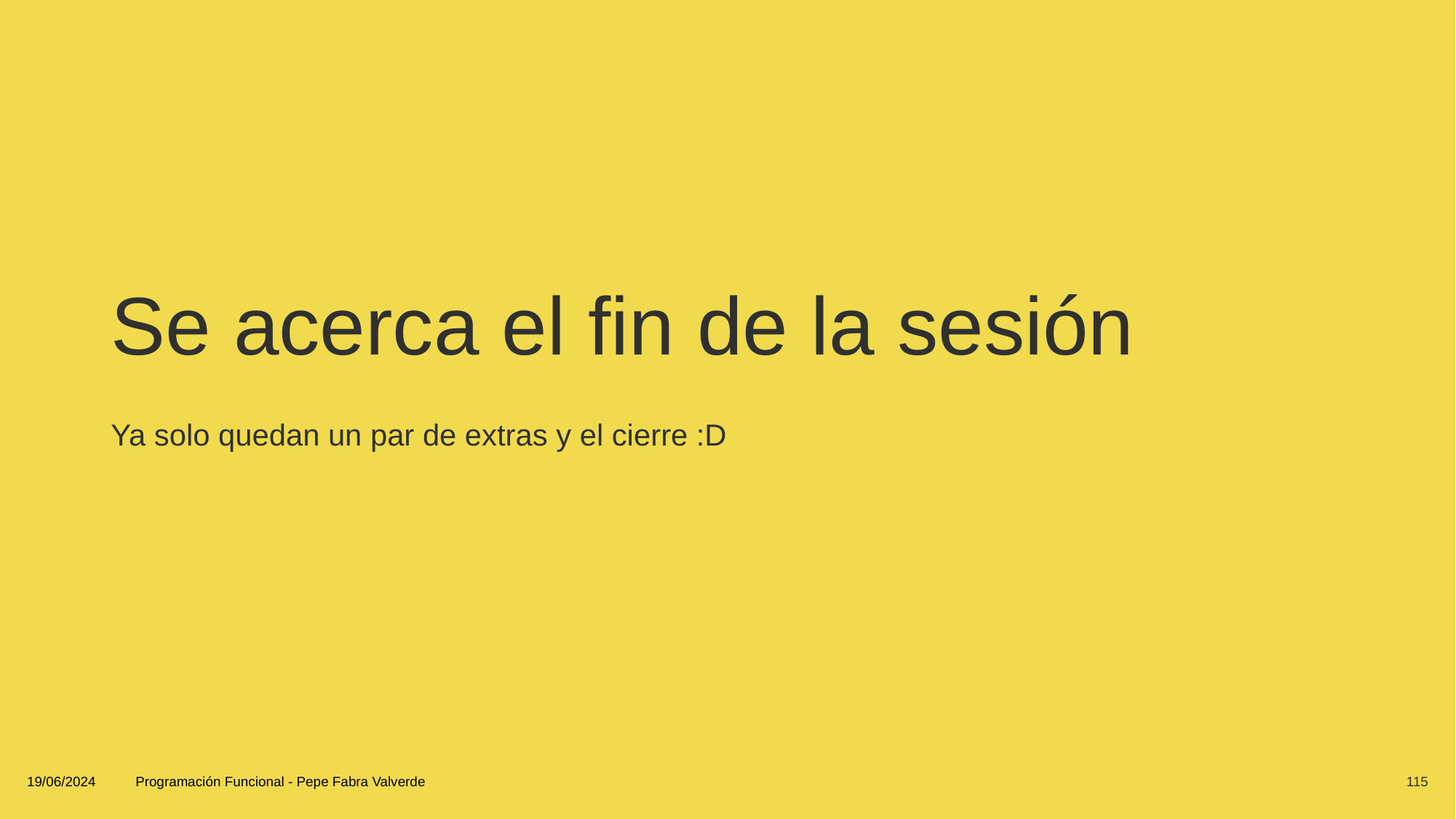

# Se acerca el fin de la sesión
Ya solo quedan un par de extras y el cierre :D
19/06/2024
Programación Funcional - Pepe Fabra Valverde
115